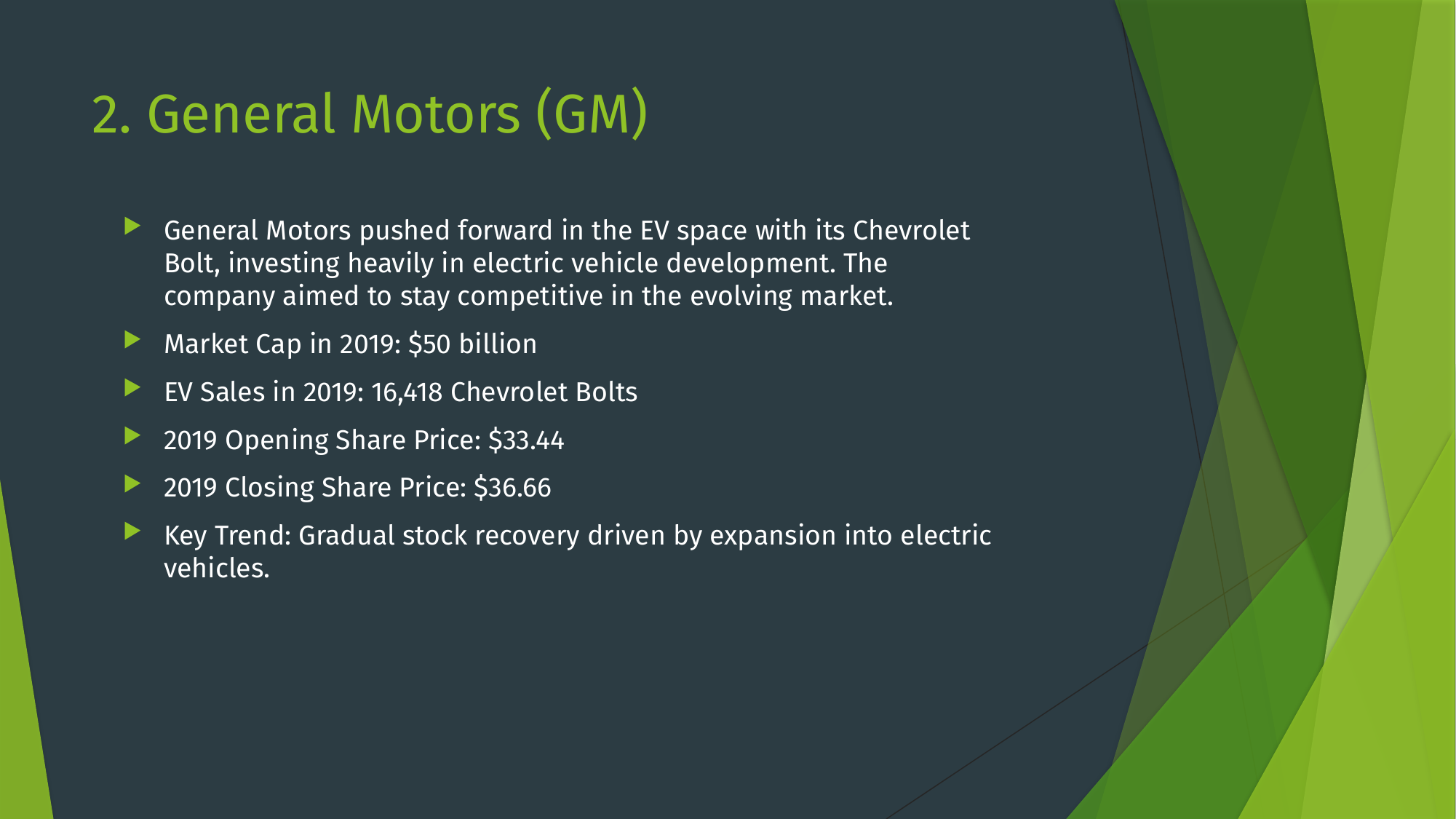

# 2. General Motors (GM)
General Motors pushed forward in the EV space with its Chevrolet Bolt, investing heavily in electric vehicle development. The company aimed to stay competitive in the evolving market.
Market Cap in 2019: $50 billion
EV Sales in 2019: 16,418 Chevrolet Bolts
2019 Opening Share Price: $33.44
2019 Closing Share Price: $36.66
Key Trend: Gradual stock recovery driven by expansion into electric vehicles.